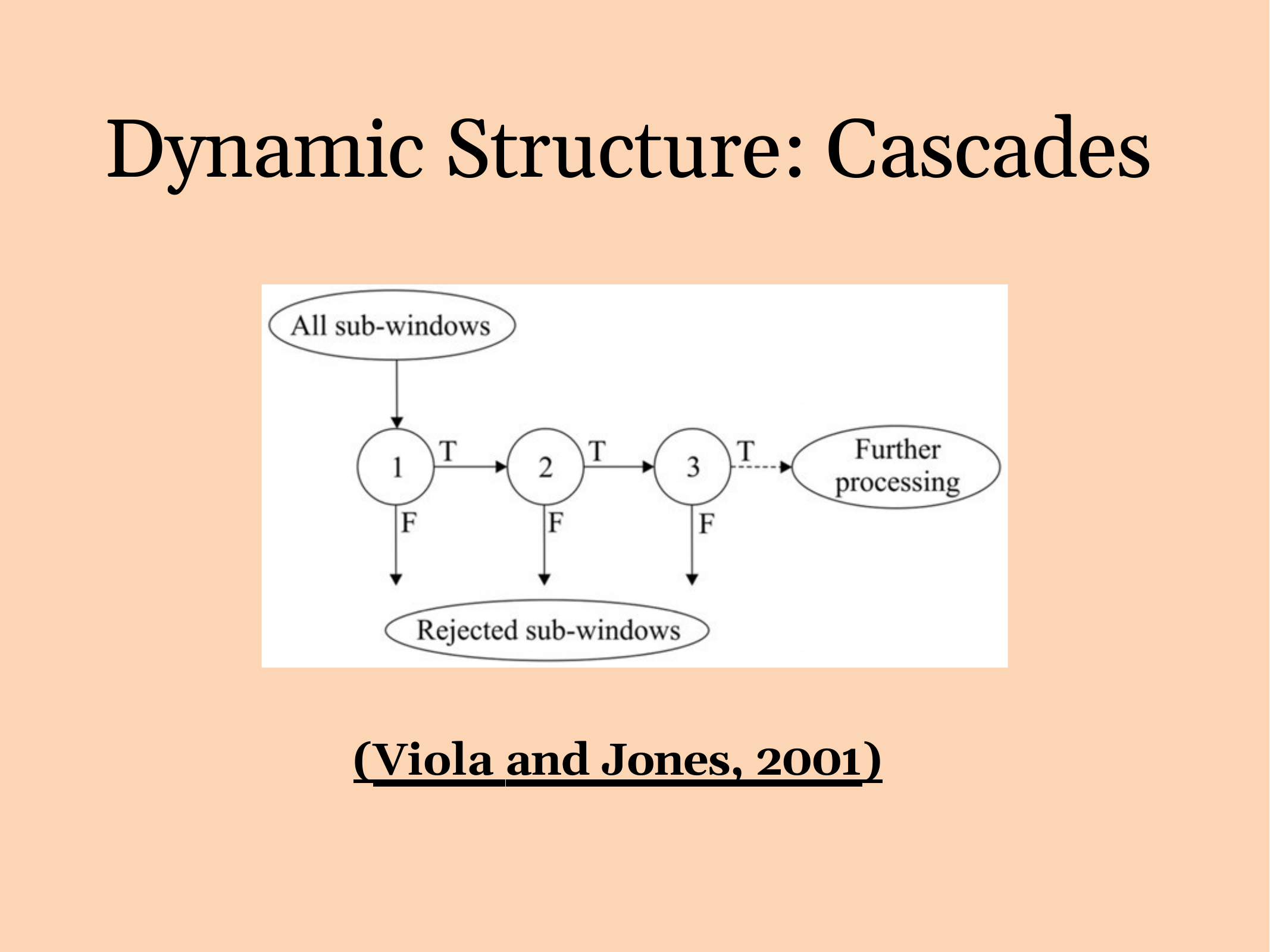

# Dynamic Structure: Cascades

(Viola and Jones, 2001)